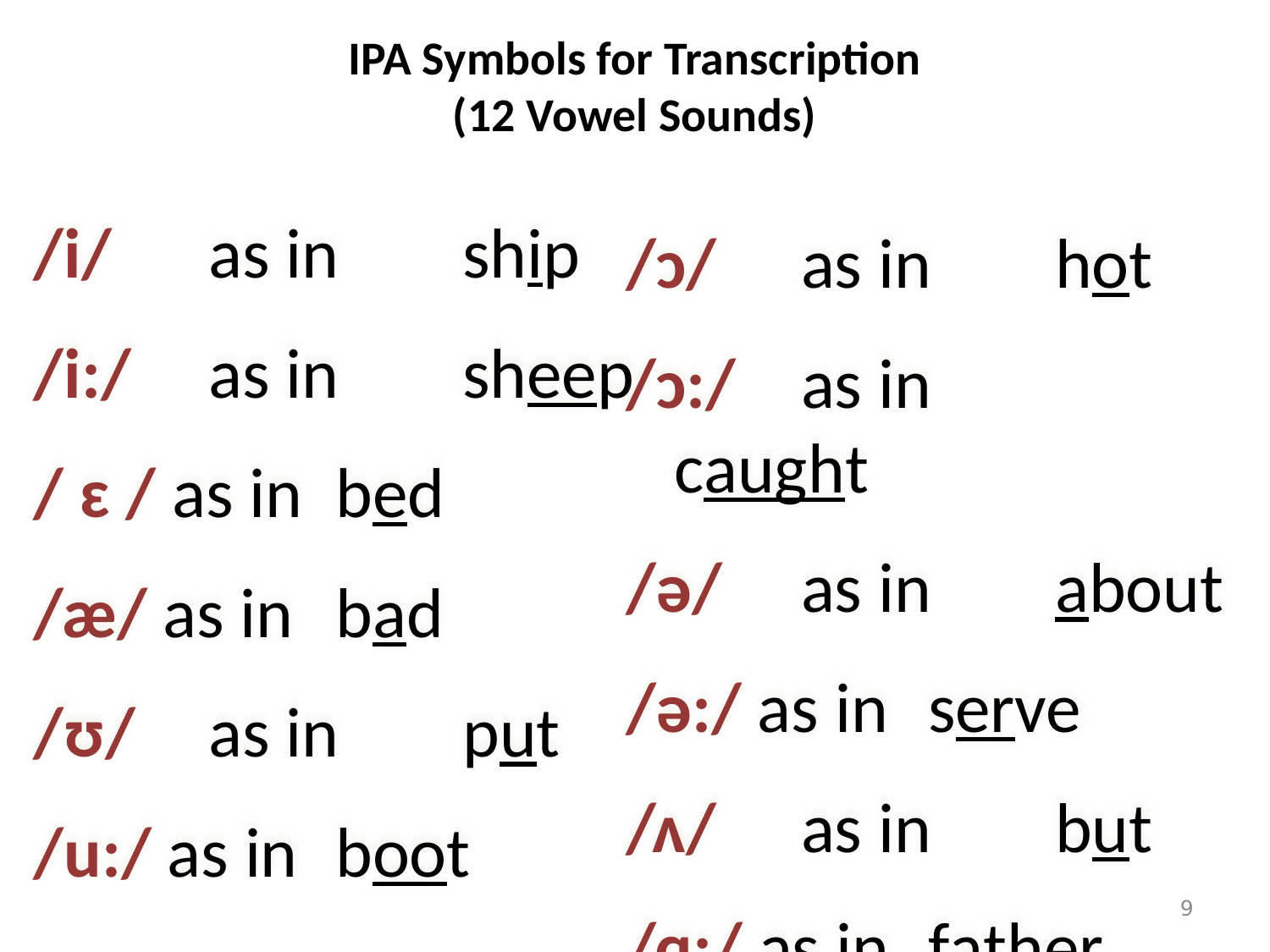

# IPA Symbols for Transcription (12 Vowel Sounds)
/i/ 	as in 	ship
/i:/ 	as in 	sheep
/ ɛ / as in 	bed
/æ/ as in 	bad
/ʊ/ 	as in 	put
/u:/ as in 	boot
/ɔ/ 	as in 	hot
/ɔ:/ 	as in 	caught
/ə/ 	as in 	about
/ə:/ as in 	serve
/ʌ/ 	as in 	but
/ɑ:/ as in 	father
9